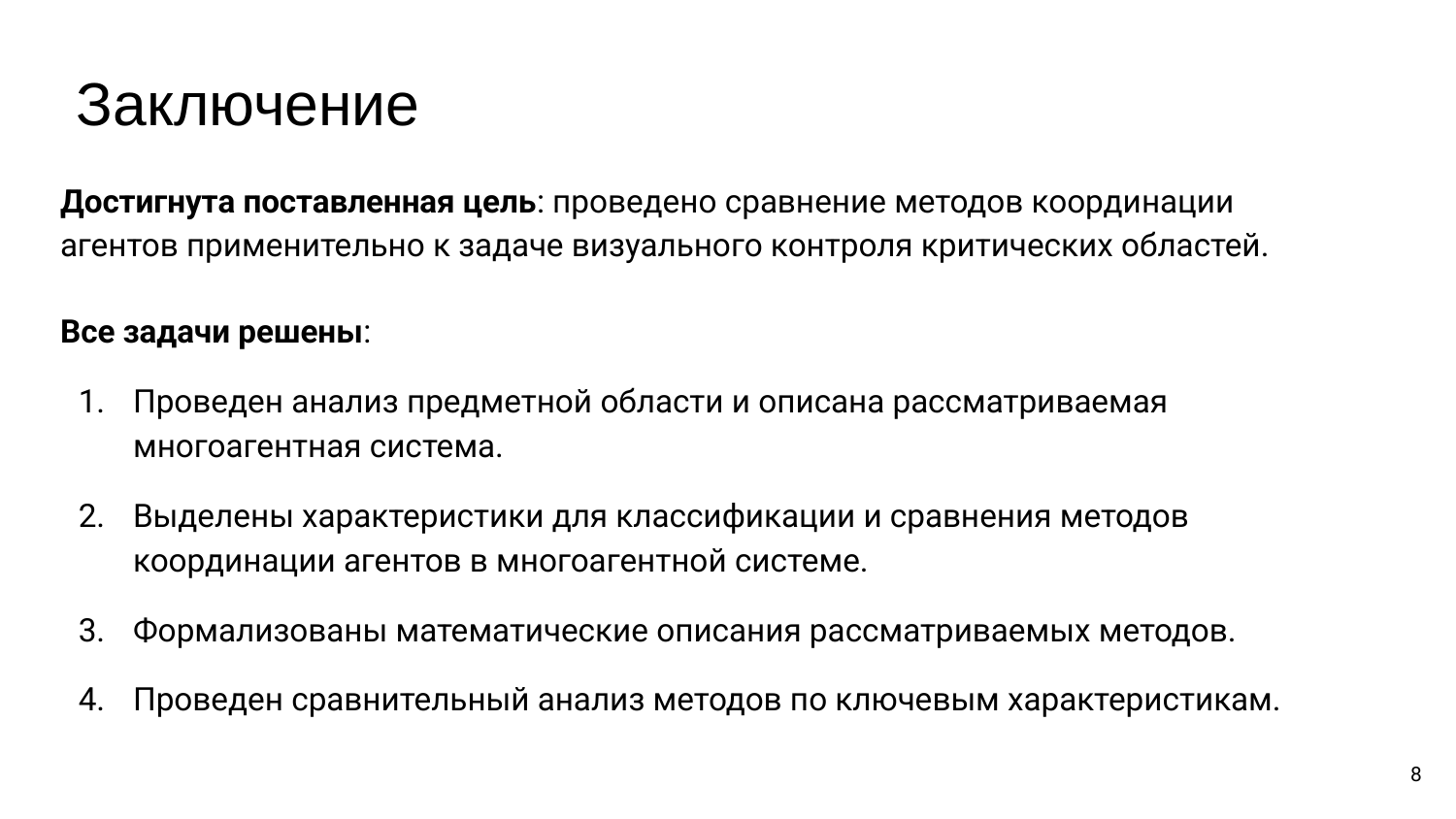

# Заключение
Достигнута поставленная цель: проведено сравнение методов координации агентов применительно к задаче визуального контроля критических областей.

Все задачи решены:
Проведен анализ предметной области и описана рассматриваемая многоагентная система.
Выделены характеристики для классификации и сравнения методов координации агентов в многоагентной системе.
Формализованы математические описания рассматриваемых методов.
Проведен сравнительный анализ методов по ключевым характеристикам.
8